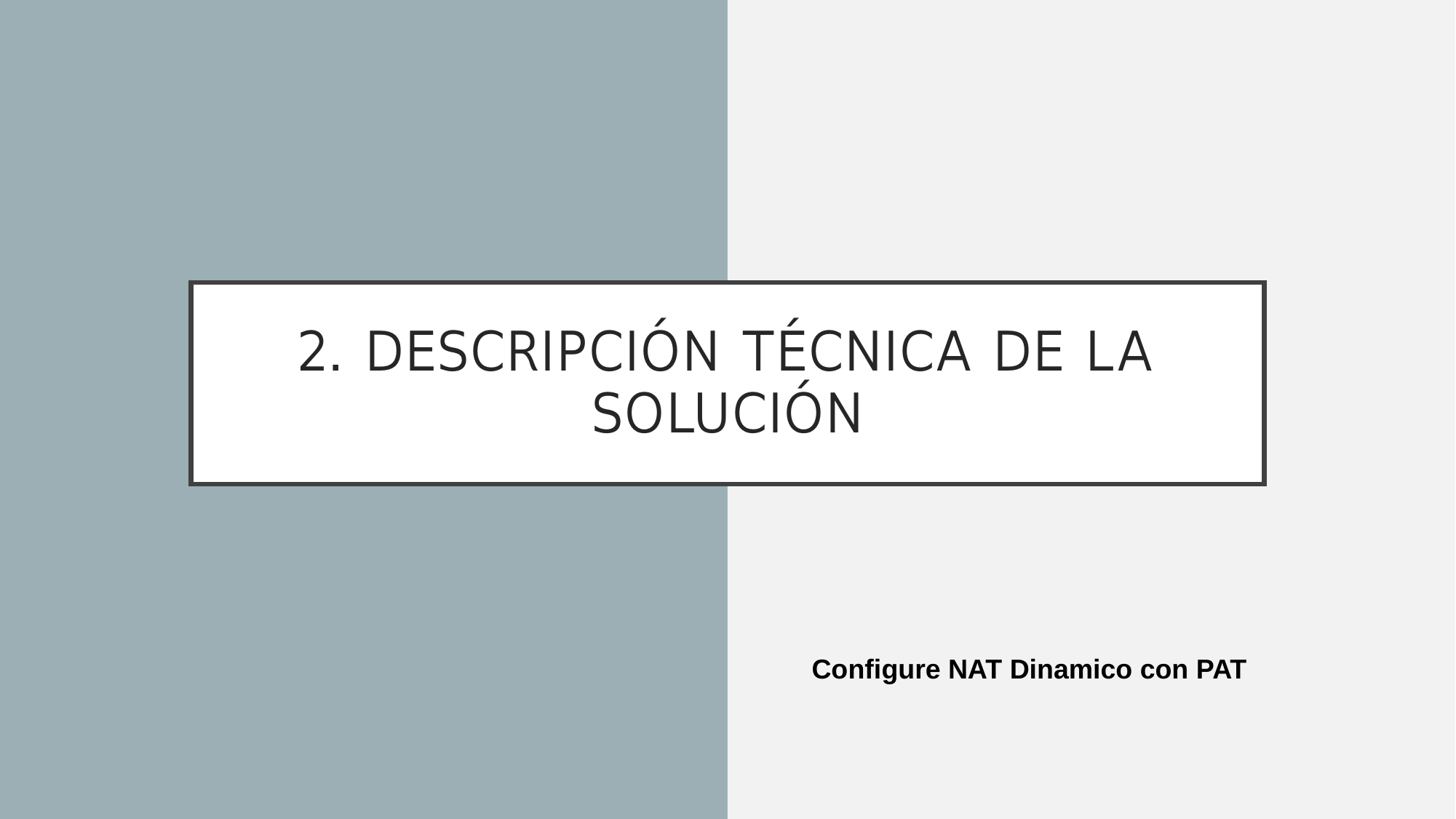

# 2. Descripción Técnica de la solución
 Configure NAT Dinamico con PAT